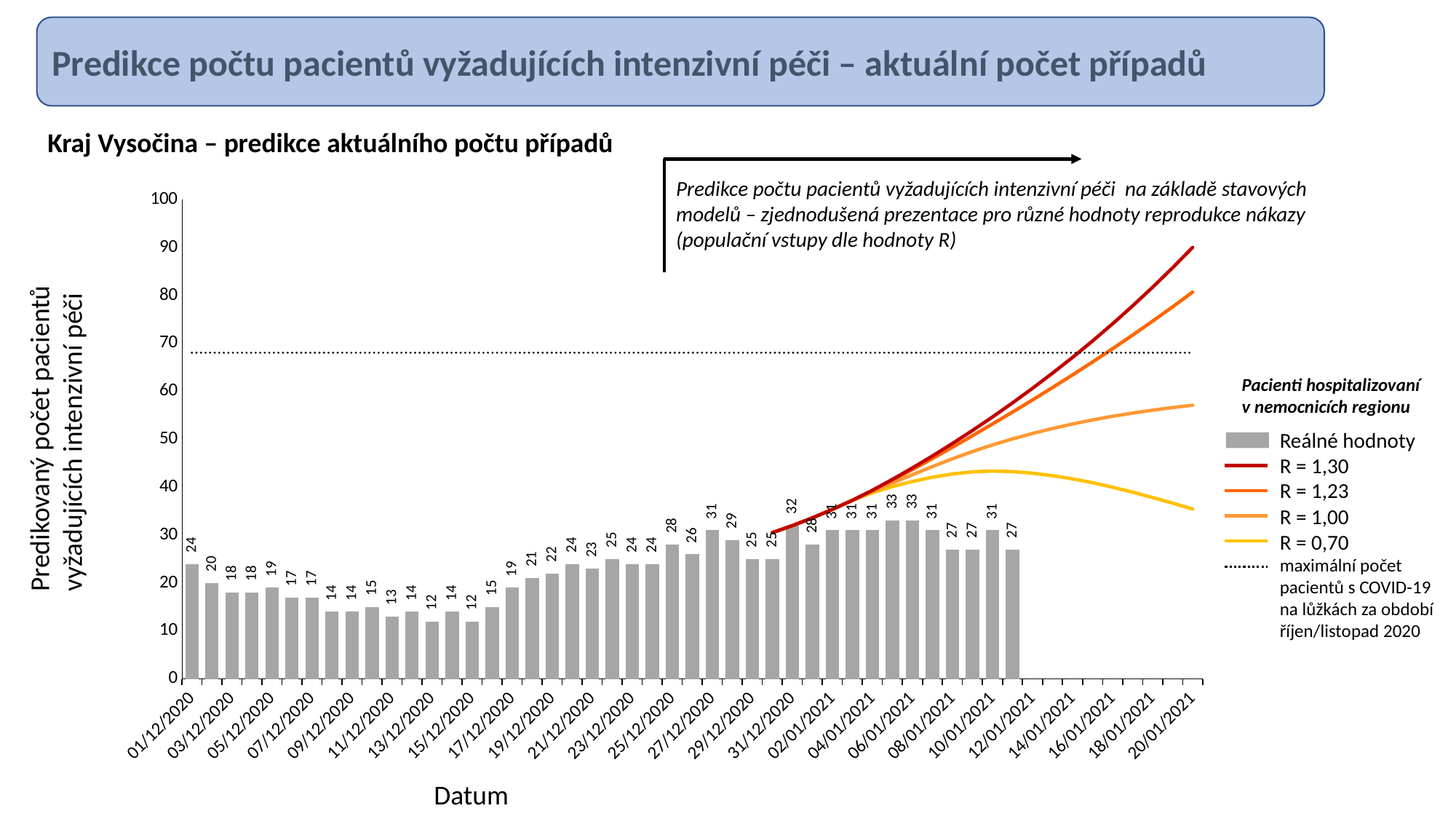

Predikce počtu pacientů vyžadujících intenzivní péči – aktuální počet případů
Kraj Vysočina – predikce aktuálního počtu případů
Predikce počtu pacientů vyžadujících intenzivní péči  na základě stavových modelů – zjednodušená prezentace pro různé hodnoty reprodukce nákazy
(populační vstupy dle hodnoty R)

### Chart

| Category | reálná hodnota | Predikce intenzivní péče  aktuálně na lůžku | Predikce intenzivní péče  aktuálně na lůžku | Predikce intenzivní péče  aktuálně na lůžku | Predikce intenzivní péče  aktuálně na lůžku | Predikce intenzivní péče  aktuálně na lůžku |
|---|---|---|---|---|---|---|
| 44166 | 24.0 | None | None | None | None | 68.0 |
| 44167 | 20.0 | None | None | None | None | 68.0 |
| 44168 | 18.0 | None | None | None | None | 68.0 |
| 44169 | 18.0 | None | None | None | None | 68.0 |
| 44170 | 19.0 | None | None | None | None | 68.0 |
| 44171 | 17.0 | None | None | None | None | 68.0 |
| 44172 | 17.0 | None | None | None | None | 68.0 |
| 44173 | 14.0 | None | None | None | None | 68.0 |
| 44174 | 14.0 | None | None | None | None | 68.0 |
| 44175 | 15.0 | None | None | None | None | 68.0 |
| 44176 | 13.0 | None | None | None | None | 68.0 |
| 44177 | 14.0 | None | None | None | None | 68.0 |
| 44178 | 12.0 | None | None | None | None | 68.0 |
| 44179 | 14.0 | None | None | None | None | 68.0 |
| 44180 | 12.0 | None | None | None | None | 68.0 |
| 44181 | 15.0 | None | None | None | None | 68.0 |
| 44182 | 19.0 | None | None | None | None | 68.0 |
| 44183 | 21.0 | None | None | None | None | 68.0 |
| 44184 | 22.0 | None | None | None | None | 68.0 |
| 44185 | 24.0 | None | None | None | None | 68.0 |
| 44186 | 23.0 | None | None | None | None | 68.0 |
| 44187 | 25.0 | None | None | None | None | 68.0 |
| 44188 | 24.0 | None | None | None | None | 68.0 |
| 44189 | 24.0 | None | None | None | None | 68.0 |
| 44190 | 28.0 | None | None | None | None | 68.0 |
| 44191 | 26.0 | None | None | None | None | 68.0 |
| 44192 | 31.0 | None | None | None | None | 68.0 |
| 44193 | 29.0 | None | None | None | None | 68.0 |
| 44194 | 25.0 | None | None | None | None | 68.0 |
| 44195 | 25.0 | 30.514734844712436 | 30.514734844712436 | 30.514734844712436 | 30.514734844712436 | 68.0 |
| 44196 | 32.0 | 31.962595411102967 | 31.962595411102967 | 31.962595411102967 | 31.962595411102967 | 68.0 |
| 44197 | 28.0 | 33.58892684862103 | 33.58892684862103 | 33.58892684862103 | 33.58892684862103 | 68.0 |
| 44198 | 31.0 | 35.355664919935506 | 35.355664919935506 | 35.355664919935506 | 35.355664919935506 | 68.0 |
| 44199 | 31.0 | 37.248813134086745 | 37.248813134086745 | 37.248813134086745 | 37.248813134086745 | 68.0 |
| 44200 | 31.0 | 38.82291102511797 | 39.08721964395576 | 39.2862847748742 | 39.35138327726485 | 68.0 |
| 44201 | 33.0 | 40.11530127410741 | 40.867990165250006 | 41.435346019836224 | 41.620645456335154 | 68.0 |
| 44202 | 33.0 | 41.18863826080867 | 42.603948023768226 | 43.67085551000899 | 44.019385392553936 | 68.0 |
| 44203 | 31.0 | 42.07681573995496 | 44.29607719064504 | 45.968864711397984 | 46.51535803529426 | 68.0 |
| 44204 | 27.0 | 42.76553978726693 | 45.925227813064865 | 48.333132512724816 | 49.12480001469524 | 68.0 |
| 44205 | 27.0 | 43.19735753162717 | 47.43614026654673 | 50.73208676965932 | 51.82785637669405 | 68.0 |
| 44206 | 31.0 | 43.36884595312518 | 48.82528000520717 | 53.17920490852528 | 54.646740204412396 | 68.0 |
| 44207 | 27.0 | 43.2547033103691 | 50.07051292812596 | 55.66916844216855 | 57.58433556506903 | 68.0 |
| 44208 | 0.0 | 42.91591885002592 | 51.20028293268305 | 58.200676002164876 | 60.62949480630315 | 68.0 |
| 44209 | 0.0 | 42.40212505672401 | 52.23795528115208 | 60.784065471222604 | 63.79099104624639 | 68.0 |
| 44210 | 0.0 | 41.732353404227496 | 53.18216550158097 | 63.41943418821238 | 67.07406515337772 | 68.0 |
| 44211 | 0.0 | 40.925488849523255 | 54.035656976751056 | 66.12138207819595 | 70.50392290714872 | 68.0 |
| 44212 | 0.0 | 39.986053186685936 | 54.78835462454937 | 68.88158235109114 | 74.07672634757463 | 68.0 |
| 44213 | 0.0 | 38.94826566534474 | 55.46276878190898 | 71.71778877516249 | 77.81122225005917 | 68.0 |
| 44214 | 0.0 | 37.8300568727323 | 56.06554175499302 | 74.63060590618863 | 81.70888380415397 | 68.0 |
| 44215 | 0.0 | 36.65772648042496 | 56.60836278789826 | 77.62451494173135 | 85.77559727446454 | 68.0 |
| 44216 | 0.0 | 35.448437571859486 | 57.09548405081948 | 80.70457738863452 | 90.0226249613485 | 68.0 |
|  | None | None | None | None | None | None |
|  | None | None | None | None | None | None |
|  | None | None | None | None | None | None |
|  | None | None | None | None | None | None |
|  | None | None | None | None | None | None |
|  | None | None | None | None | None | None |
|  | None | None | None | None | None | None |
|  | None | None | None | None | None | None |
|  | None | None | None | None | None | None |
|  | None | None | None | None | None | None |
Pacienti hospitalizovaní v nemocnicích regionu
Predikovaný počet pacientů
vyžadujících intenzivní péči
Reálné hodnoty
R = 1,30
R = 1,23
R = 1,00
R = 0,70
maximální počet pacientů s COVID-19 na lůžkách za období říjen/listopad 2020

Datum